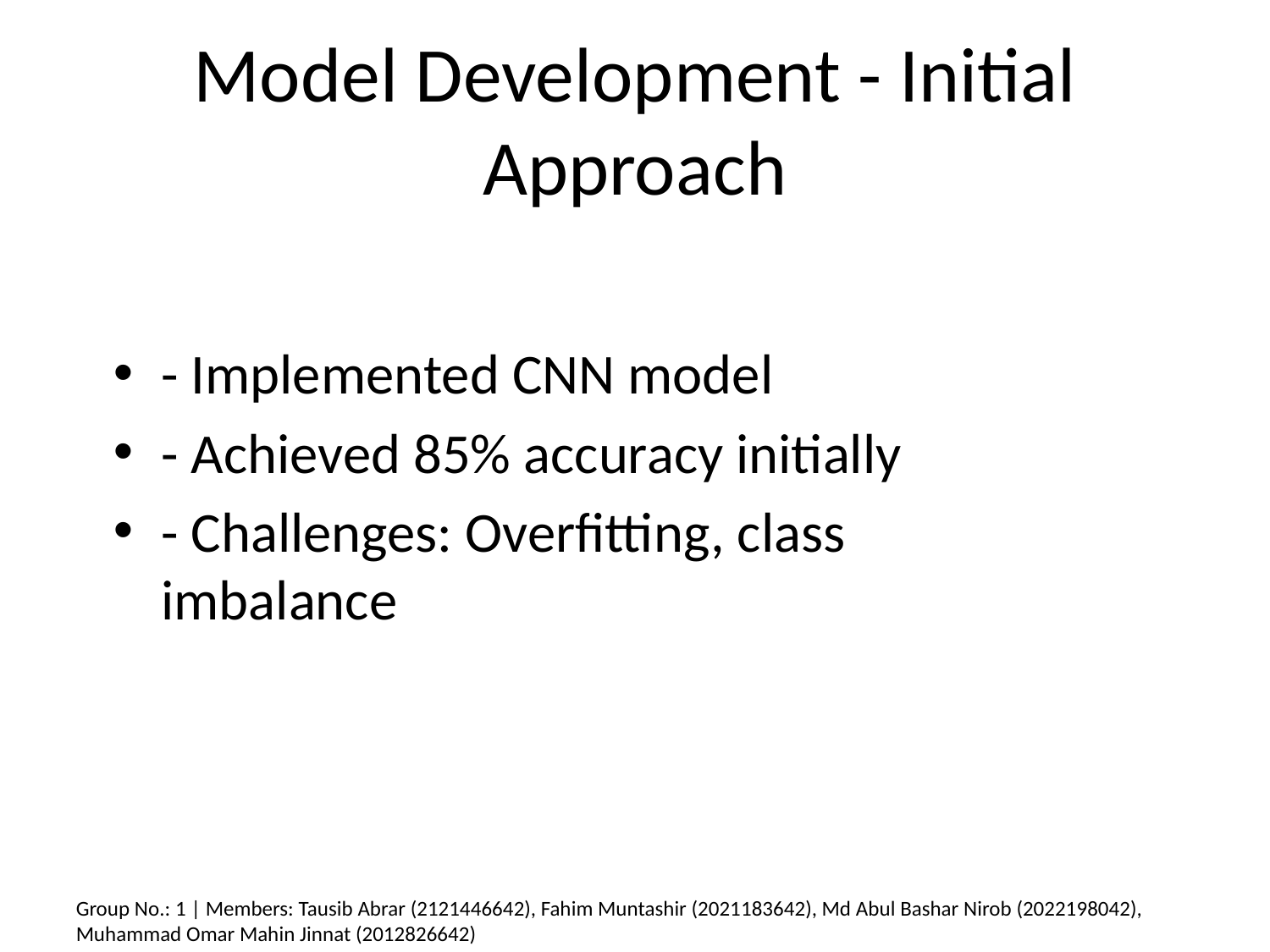

# Model Development - Initial Approach
- Implemented CNN model
- Achieved 85% accuracy initially
- Challenges: Overfitting, class imbalance
Group No.: 1 | Members: Tausib Abrar (2121446642), Fahim Muntashir (2021183642), Md Abul Bashar Nirob (2022198042), Muhammad Omar Mahin Jinnat (2012826642)